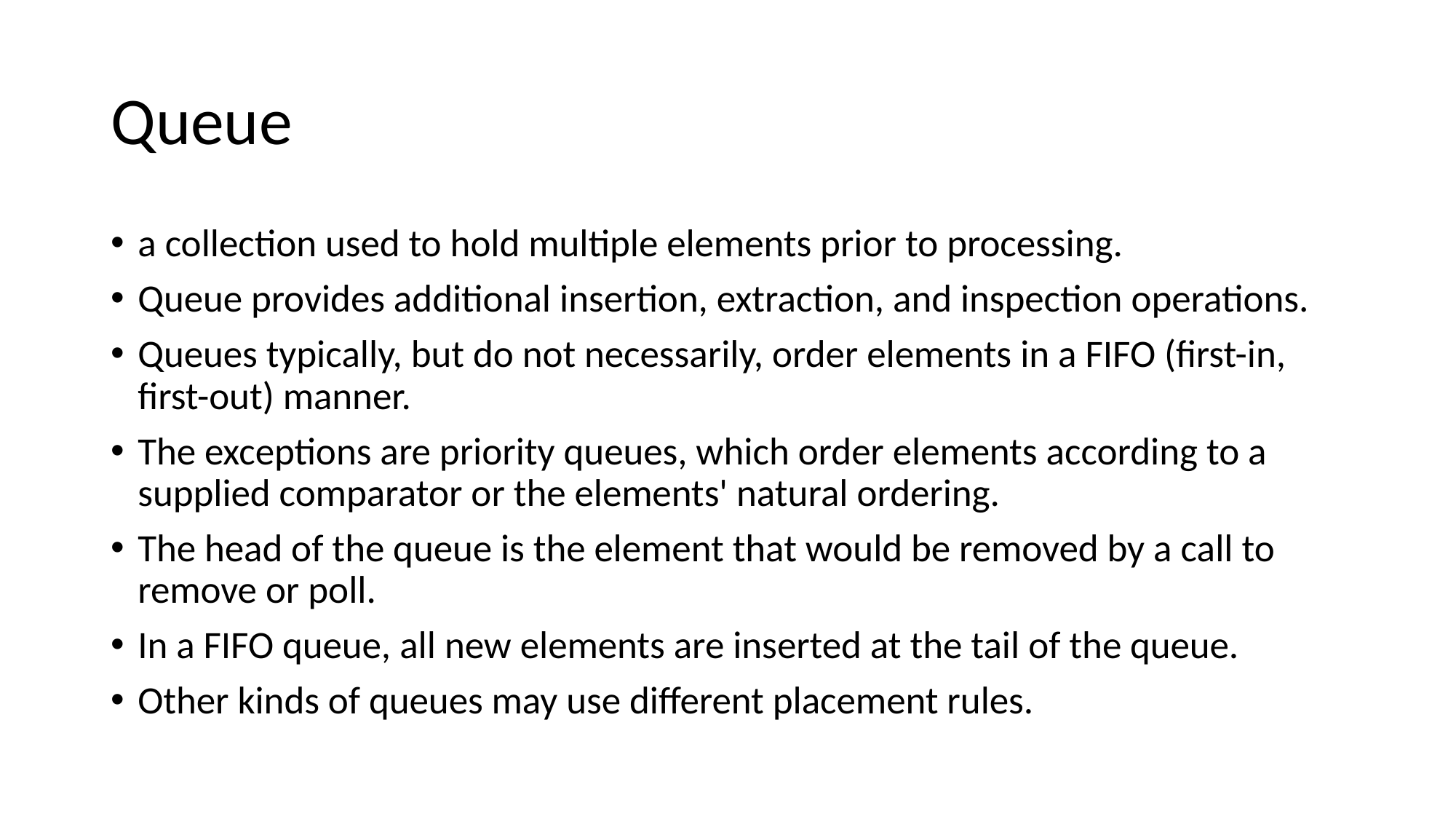

# Queue
a collection used to hold multiple elements prior to processing.
Queue provides additional insertion, extraction, and inspection operations.
Queues typically, but do not necessarily, order elements in a FIFO (first-in, first-out) manner.
The exceptions are priority queues, which order elements according to a supplied comparator or the elements' natural ordering.
The head of the queue is the element that would be removed by a call to remove or poll.
In a FIFO queue, all new elements are inserted at the tail of the queue.
Other kinds of queues may use different placement rules.